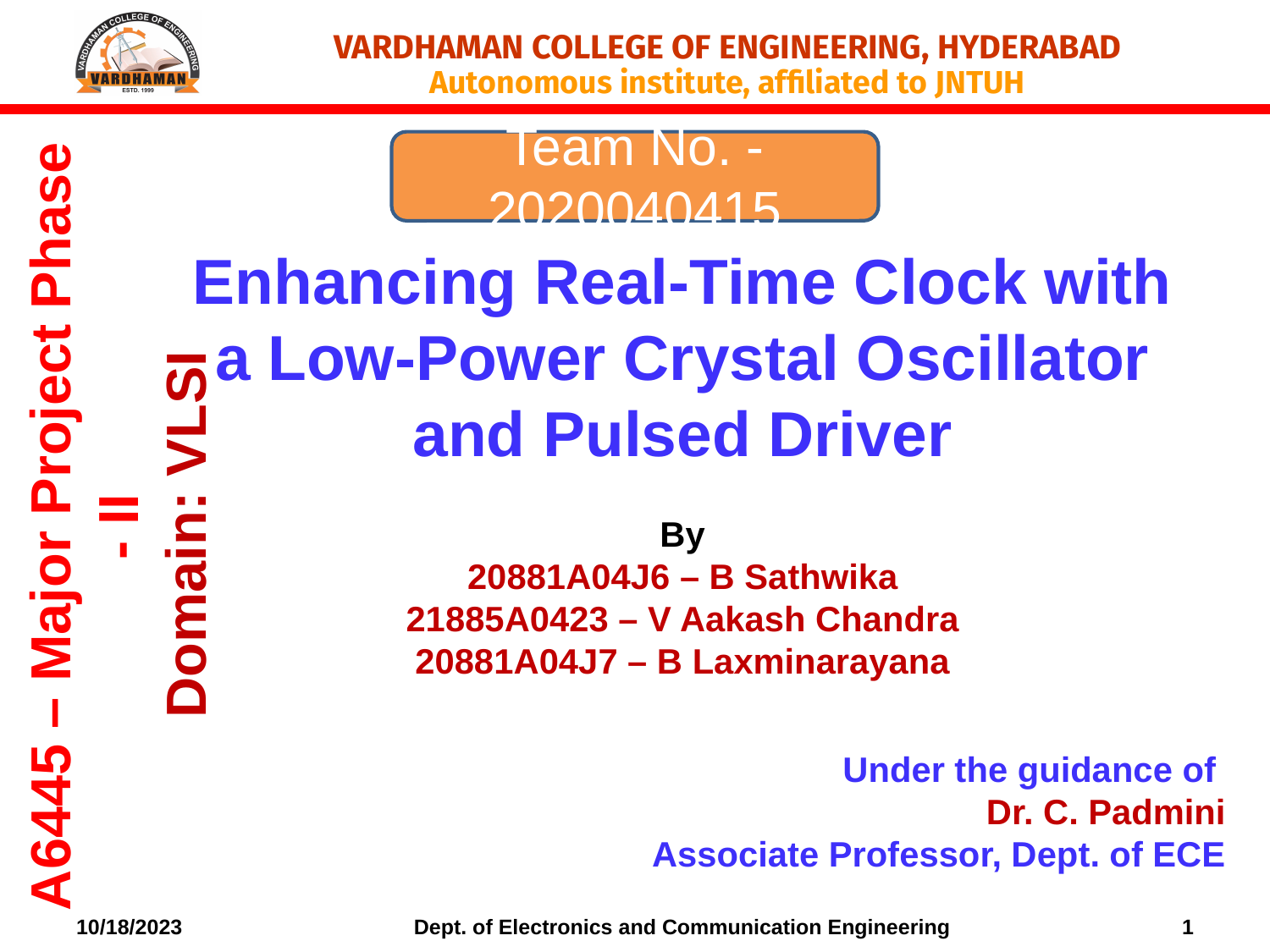

VARDHAMAN COLLEGE OF ENGINEERING, HYDERABAD
Autonomous institute, affiliated to JNTUH
Team No. - 2020040415
Enhancing Real-Time Clock with a Low-Power Crystal Oscillator and Pulsed Driver

By
20881A04J6 – B Sathwika
21885A0423 – V Aakash Chandra
20881A04J7 – B Laxminarayana
# A6445 – Major Project Phase - II Domain: VLSI
Under the guidance of
Dr. C. Padmini
Associate Professor, Dept. of ECE
Dept. of Electronics and Communication Engineering
10/18/2023
1